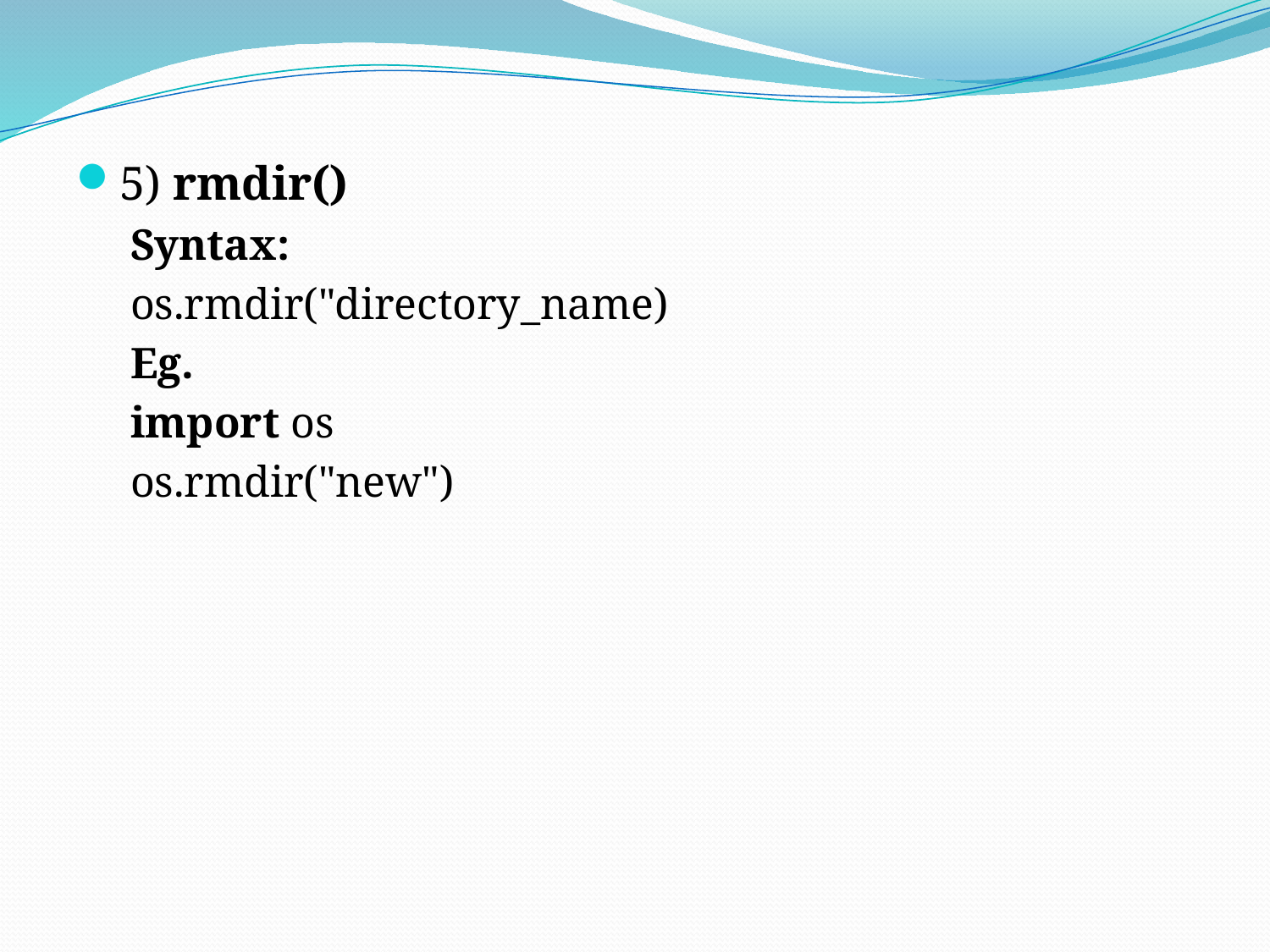

5) rmdir()
Syntax:
os.rmdir("directory_name)
Eg.
import os
os.rmdir("new")